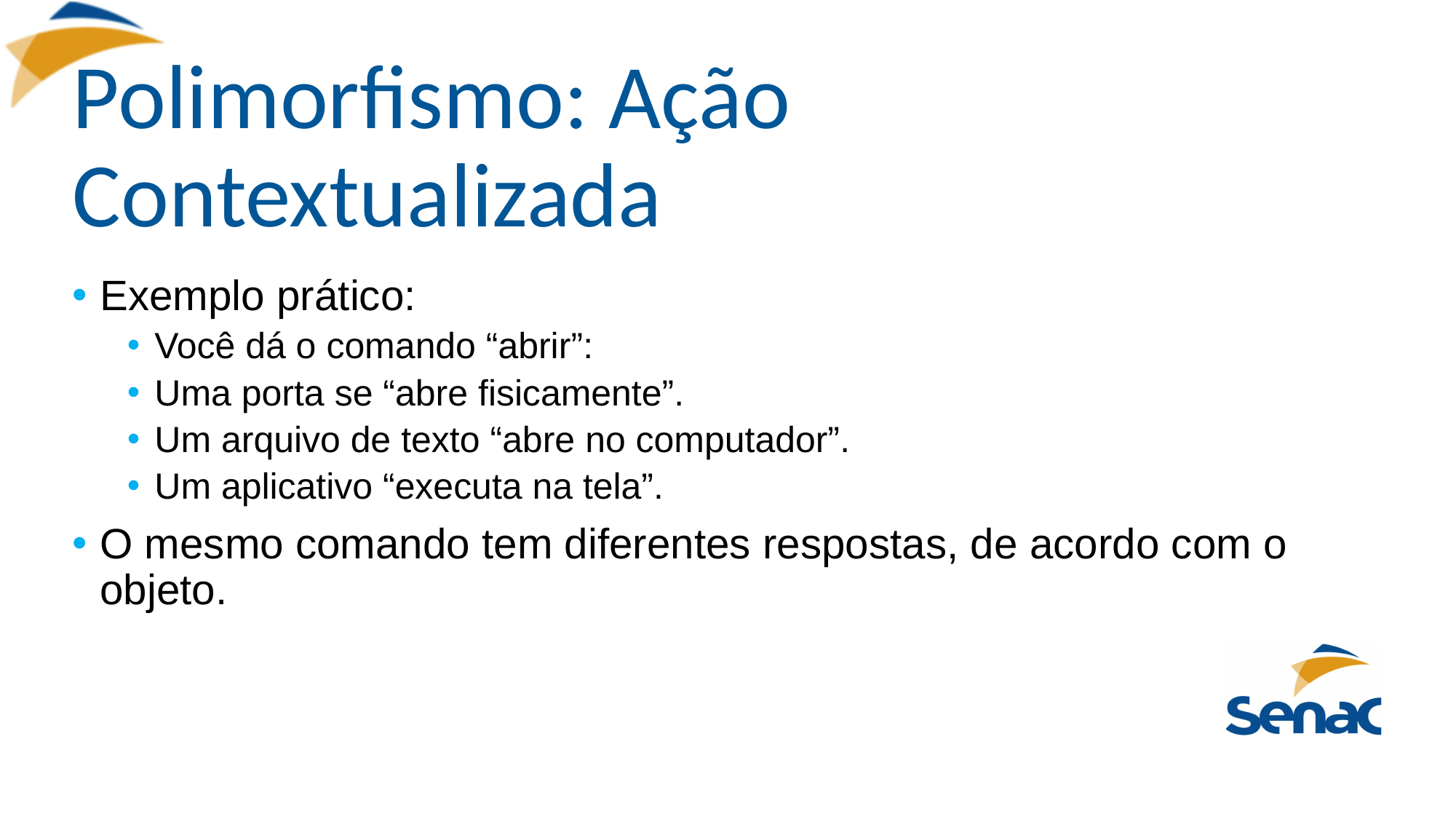

# Polimorfismo: Ação Contextualizada
Exemplo prático:
Você dá o comando “abrir”:
Uma porta se “abre fisicamente”.
Um arquivo de texto “abre no computador”.
Um aplicativo “executa na tela”.
O mesmo comando tem diferentes respostas, de acordo com o objeto.